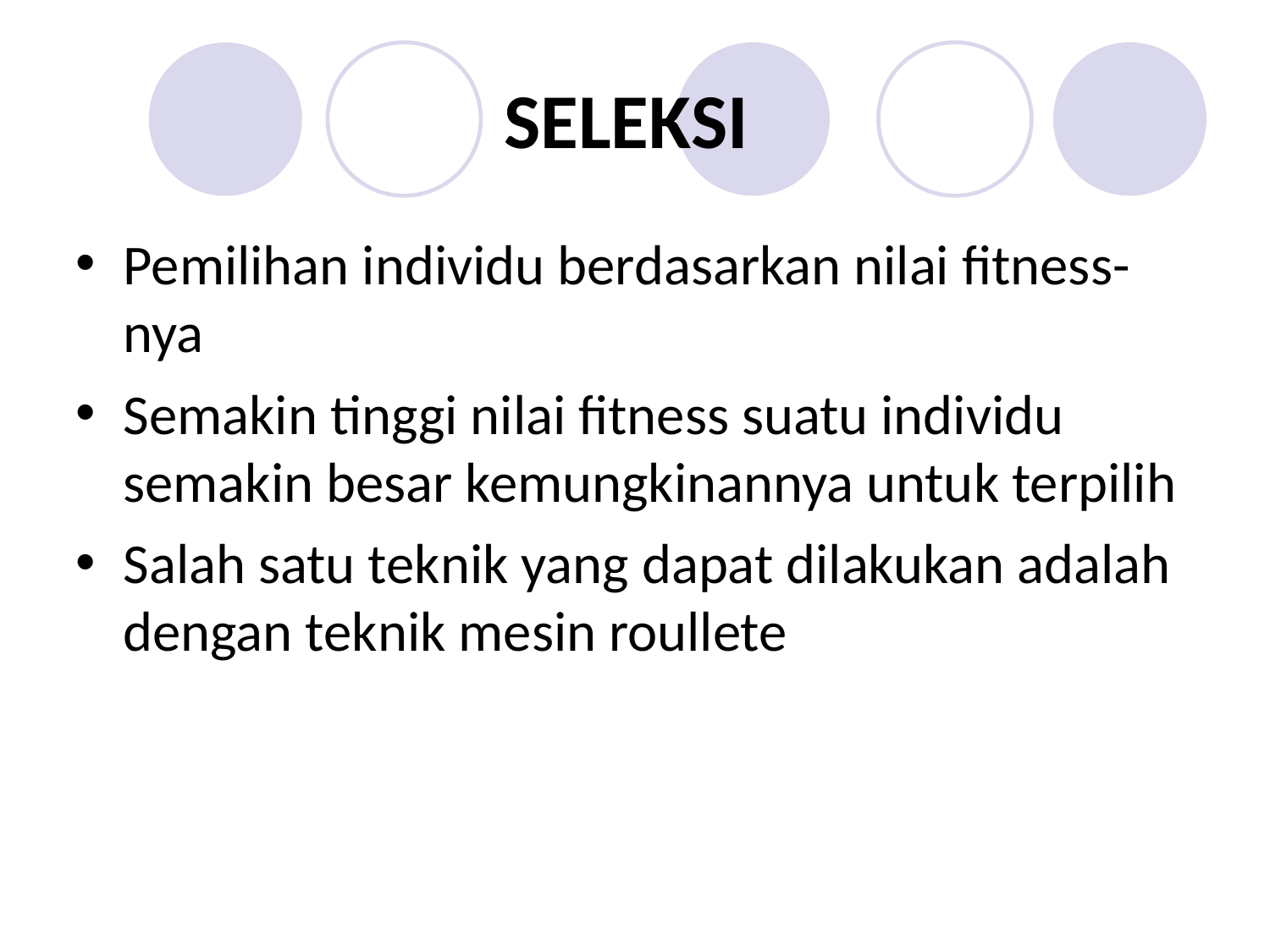

SELEKSI
Pemilihan individu berdasarkan nilai fitness-nya
Semakin tinggi nilai fitness suatu individu semakin besar kemungkinannya untuk terpilih
Salah satu teknik yang dapat dilakukan adalah dengan teknik mesin roullete